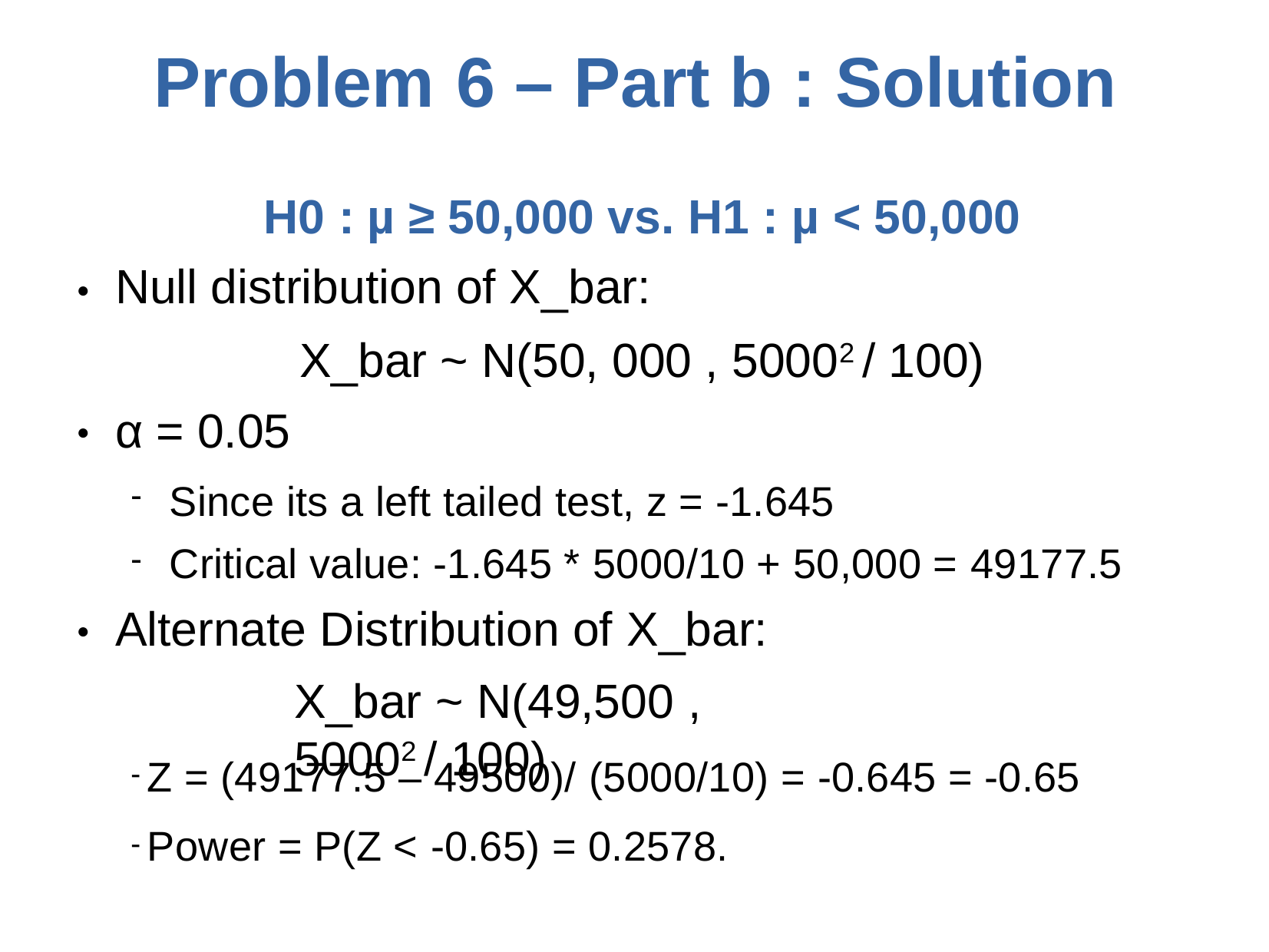

# Problem	6	–	Part b : Solution
H0 : µ ≥ 50,000 vs. H1 : µ < 50,000
Null distribution of X_bar:
X_bar ~ N(50, 000 , 50002 / 100)
α = 0.05
●
●
Since its a left tailed test, z = -1.645
Critical value: -1.645 * 5000/10 + 50,000 = 49177.5
−
Alternate Distribution of X_bar:
X_bar ~ N(49,500 ,	50002 / 100)
●
− Z = (49177.5 – 49500)/ (5000/10) = -0.645 = -0.65
− Power = P(Z < -0.65) = 0.2578.